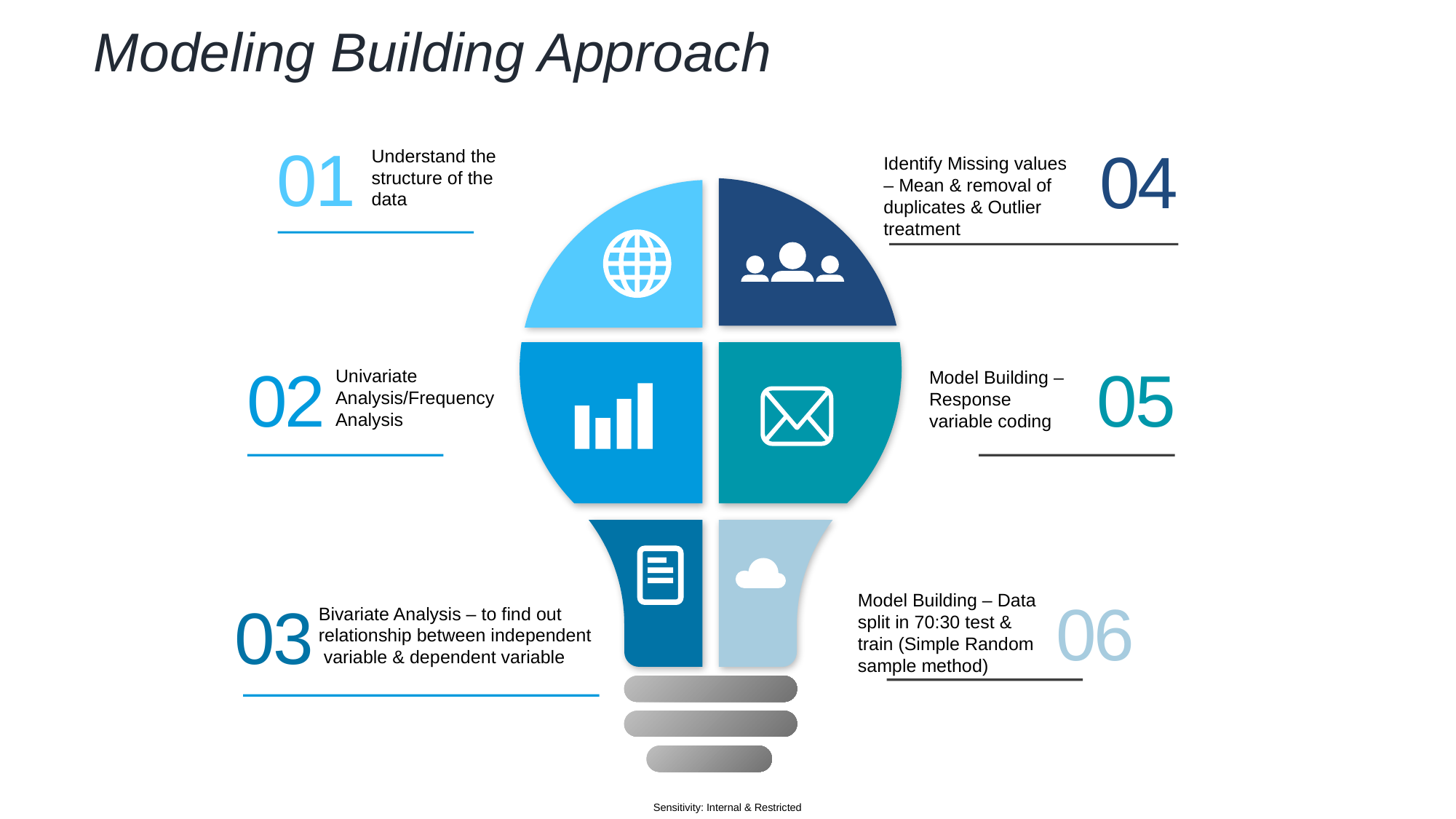

# Modeling Building Approach
01
Understand the structure of the data

04
Identify Missing values – Mean & removal of duplicates & Outlier treatment

02
Univariate Analysis/Frequency Analysis

05
Model Building – Response variable coding

Model Building – Data split in 70:30 test & train (Simple Random sample method)
06

03
Bivariate Analysis – to find out relationship between independent  variable & dependent variable